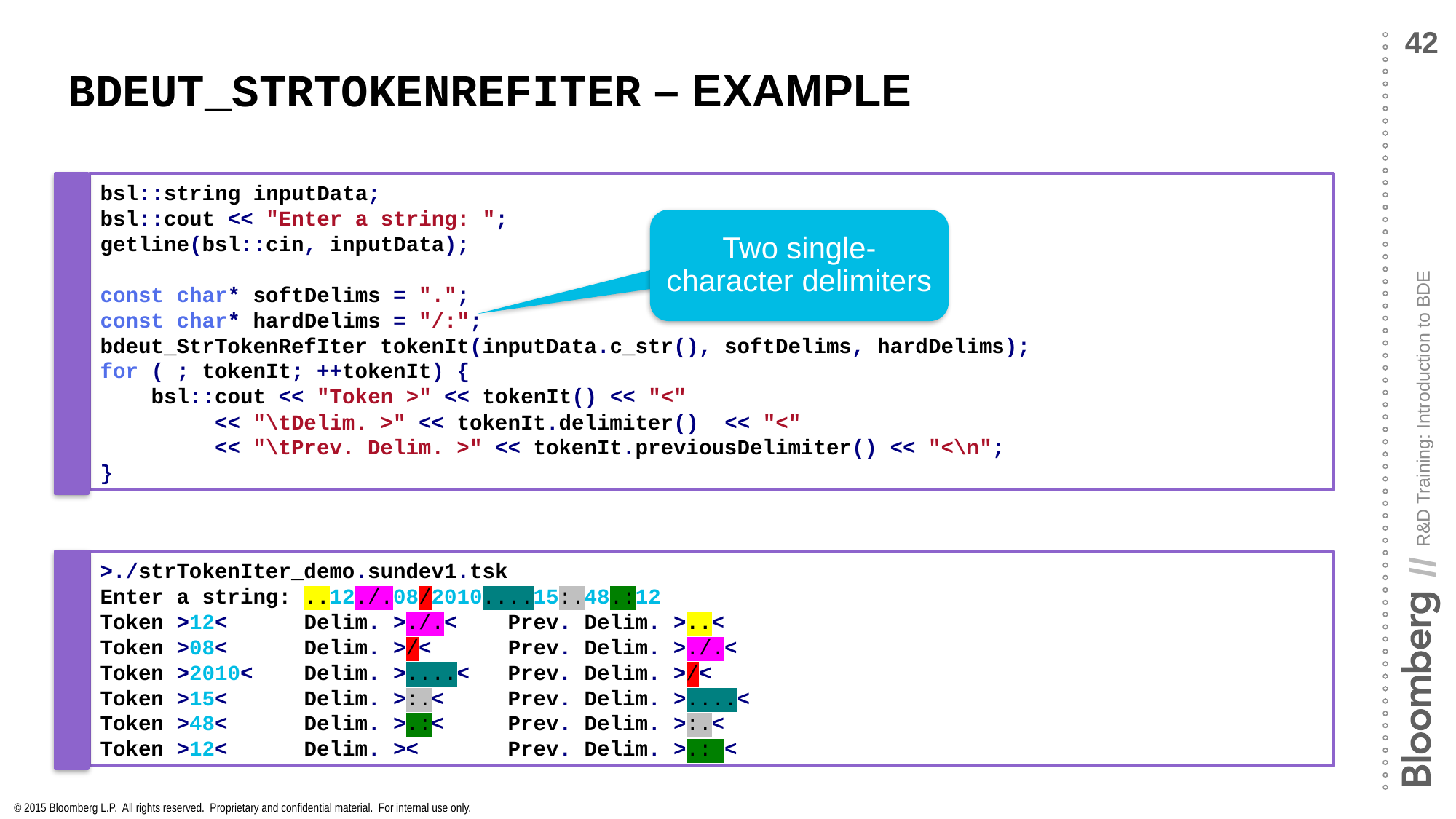

# bdeut_strTokenRefIter – Example
bsl::string inputData;
bsl::cout << "Enter a string: ";
getline(bsl::cin, inputData);

const char* softDelims = ".";
const char* hardDelims = "/:";
bdeut_StrTokenRefIter tokenIt(inputData.c_str(), softDelims, hardDelims);
for ( ; tokenIt; ++tokenIt) {
    bsl::cout << "Token >" << tokenIt() << "<"
         << "\tDelim. >" << tokenIt.delimiter()  << "<"
         << "\tPrev. Delim. >" << tokenIt.previousDelimiter() << "<\n";
}

Two single-character delimiters
>./strTokenIter_demo.sundev1.tsk
Enter a string: ..12./.08/2010....15:.48.:12
Token >12<      Delim. >./.<    Prev. Delim. >..<
Token >08<      Delim. >/<      Prev. Delim. >./.<
Token >2010<    Delim. >....<   Prev. Delim. >/<
Token >15<      Delim. >:.<     Prev. Delim. >....<
Token >48<      Delim. >.:<     Prev. Delim. >:.<
Token >12<      Delim. ><       Prev. Delim. >.: <